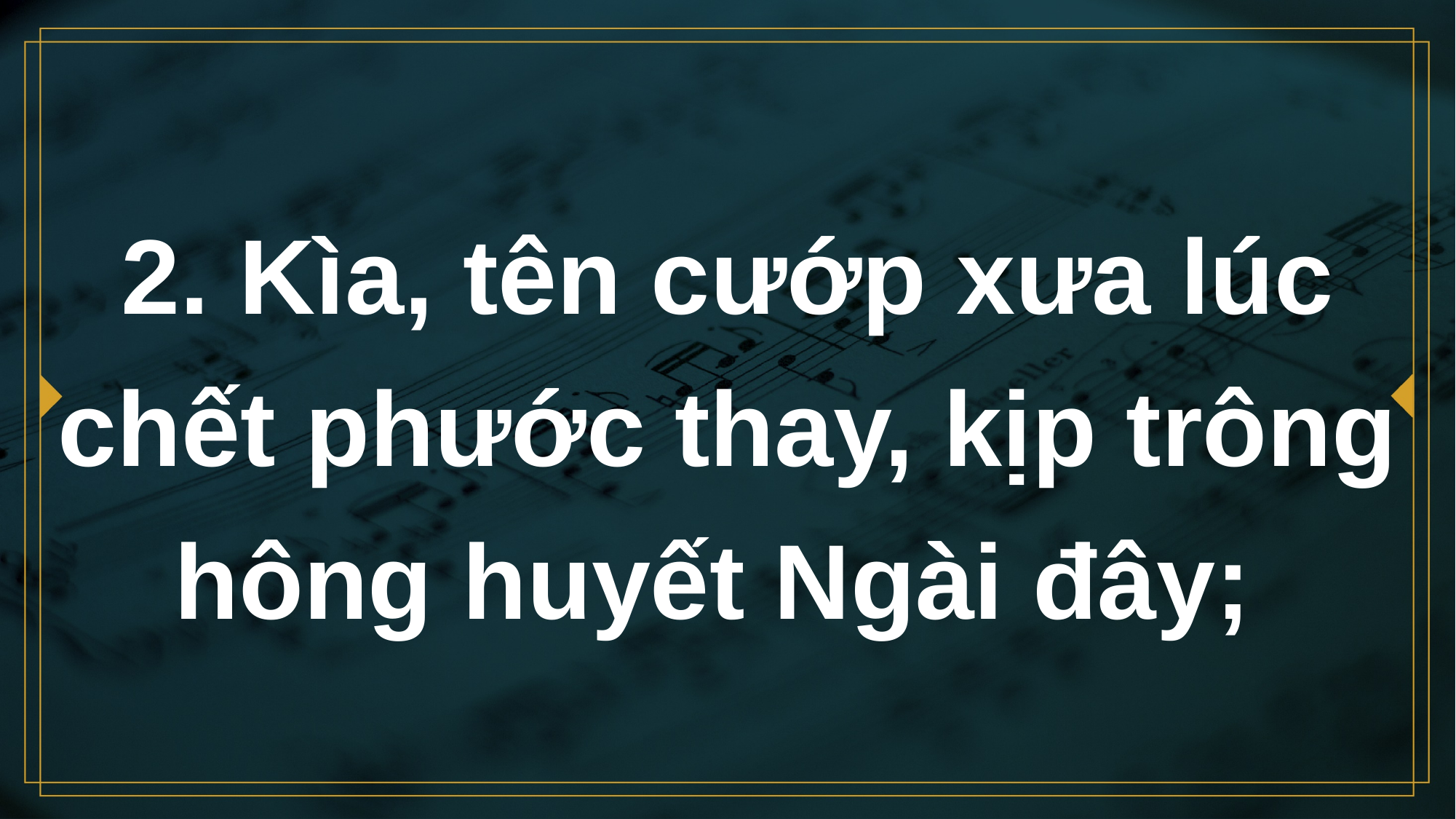

# 2. Kìa, tên cướp xưa lúc chết phước thay, kịp trông hông huyết Ngài đây;